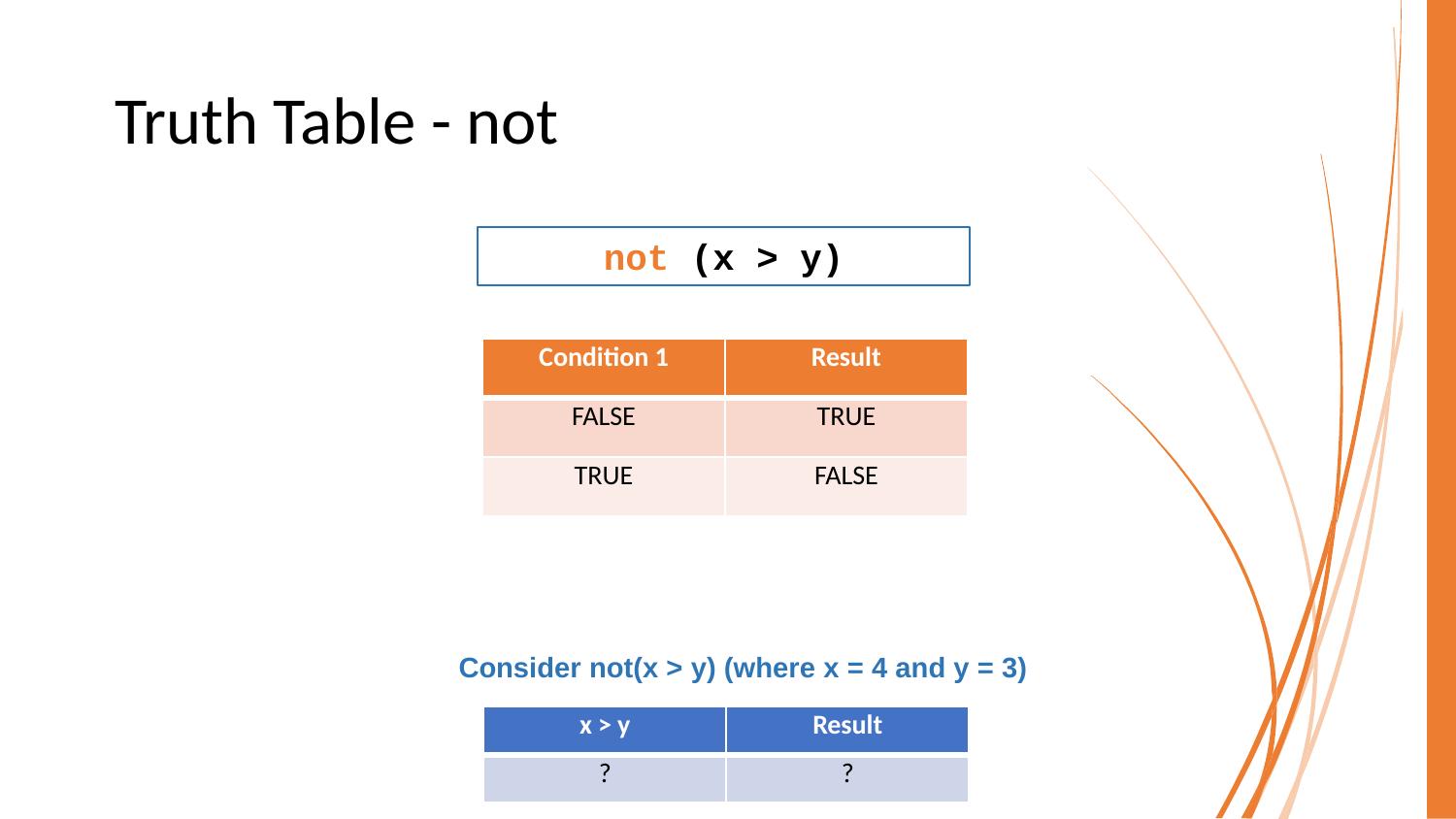

# Truth Table - not
not (x > y)
| Condition 1 | Result |
| --- | --- |
| FALSE | TRUE |
| TRUE | FALSE |
Consider not(x > y) (where x = 4 and y = 3)
| x > y | Result |
| --- | --- |
| ? | ? |